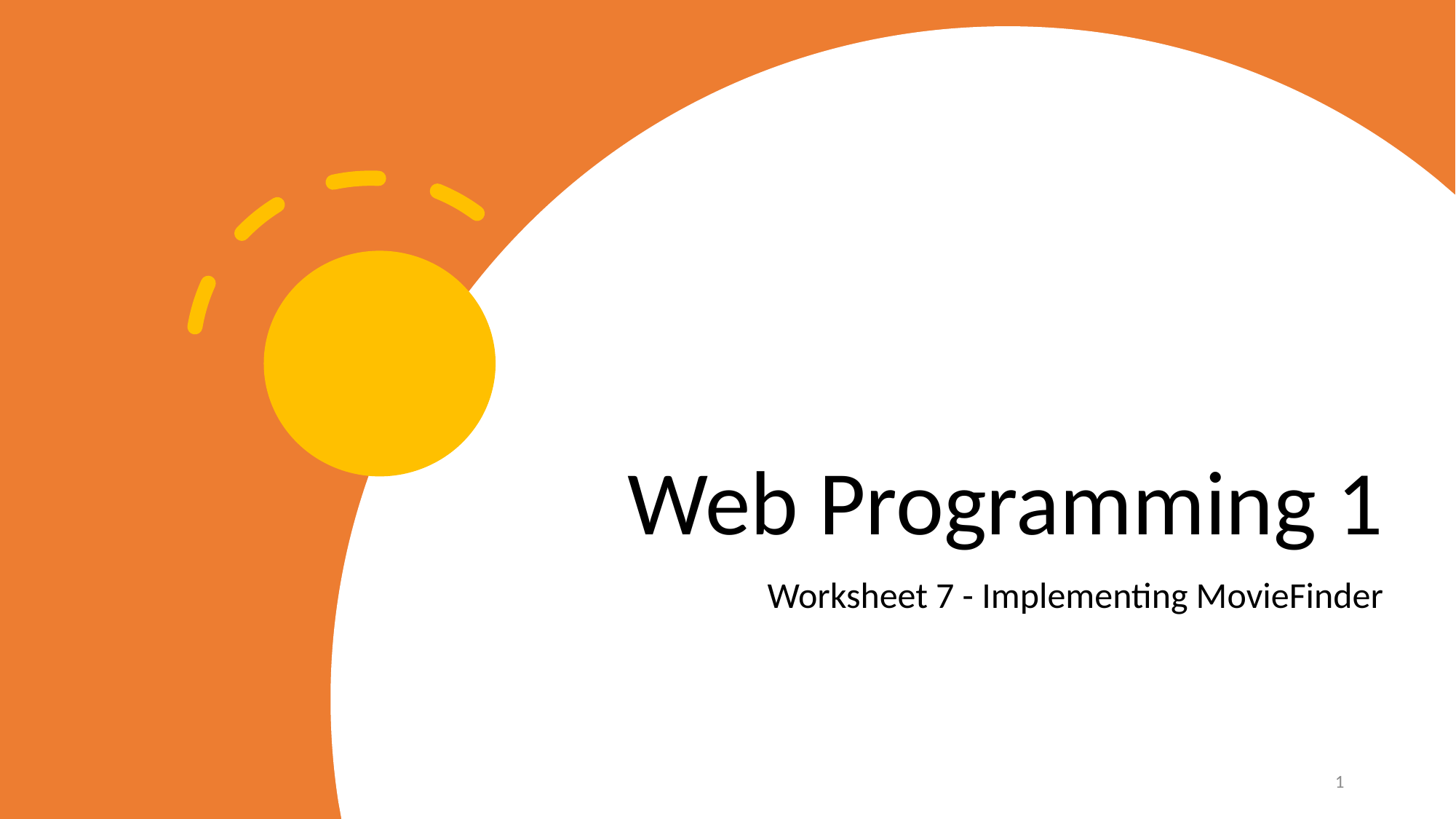

# Web Programming 1

Worksheet 7 - Implementing MovieFinder

1